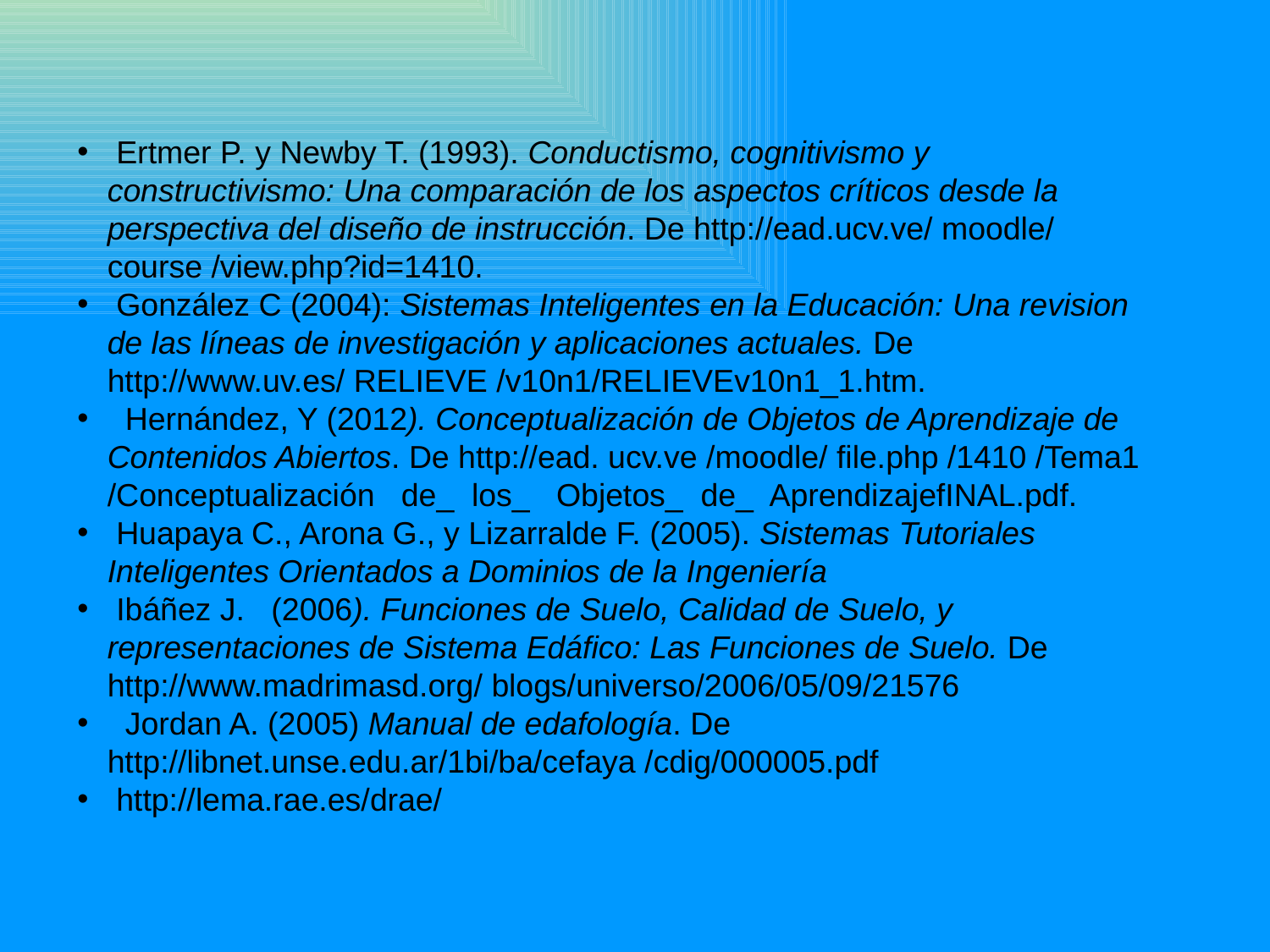

Ertmer P. y Newby T. (1993). Conductismo, cognitivismo y constructivismo: Una comparación de los aspectos críticos desde la perspectiva del diseño de instrucción. De http://ead.ucv.ve/ moodle/ course /view.php?id=1410.
 González C (2004): Sistemas Inteligentes en la Educación: Una revision de las líneas de investigación y aplicaciones actuales. De http://www.uv.es/ RELIEVE /v10n1/RELIEVEv10n1_1.htm.
  Hernández, Y (2012). Conceptualización de Objetos de Aprendizaje de Contenidos Abiertos. De http://ead. ucv.ve /moodle/ file.php /1410 /Tema1 /Conceptualización   de_  los_   Objetos_  de_  AprendizajefINAL.pdf.
 Huapaya C., Arona G., y Lizarralde F. (2005). Sistemas Tutoriales Inteligentes Orientados a Dominios de la Ingeniería
 Ibáñez J.   (2006). Funciones de Suelo, Calidad de Suelo, y representaciones de Sistema Edáfico: Las Funciones de Suelo. De http://www.madrimasd.org/ blogs/universo/2006/05/09/21576
  Jordan A. (2005) Manual de edafología. De http://libnet.unse.edu.ar/1bi/ba/cefaya /cdig/000005.pdf
 http://lema.rae.es/drae/